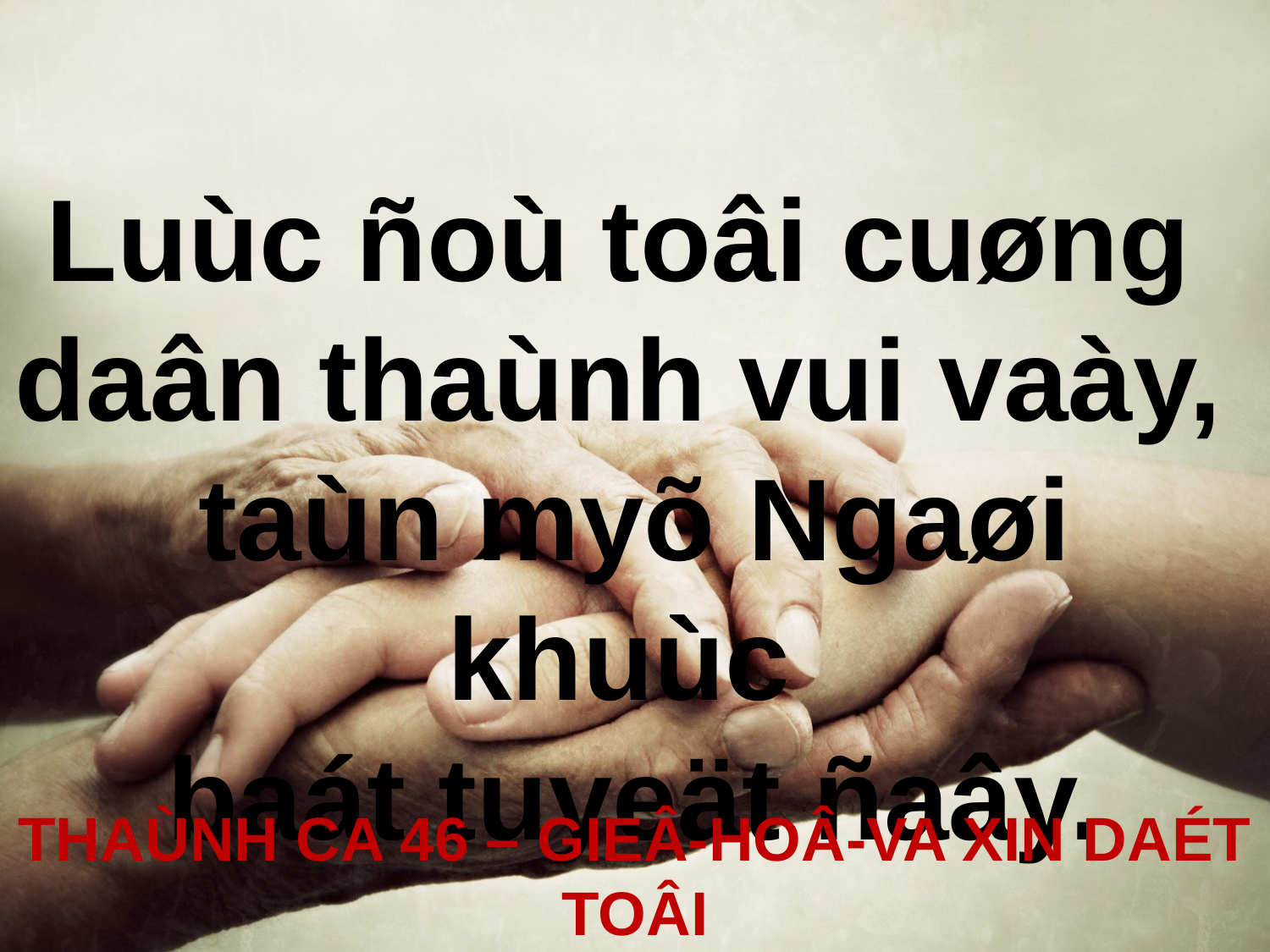

Luùc ñoù toâi cuøng
daân thaùnh vui vaày,
taùn myõ Ngaøi khuùc
baát tuyeät ñaây.
THAÙNH CA 46 – GIEÂ-HOÂ-VA XIN DAÉT TOÂI